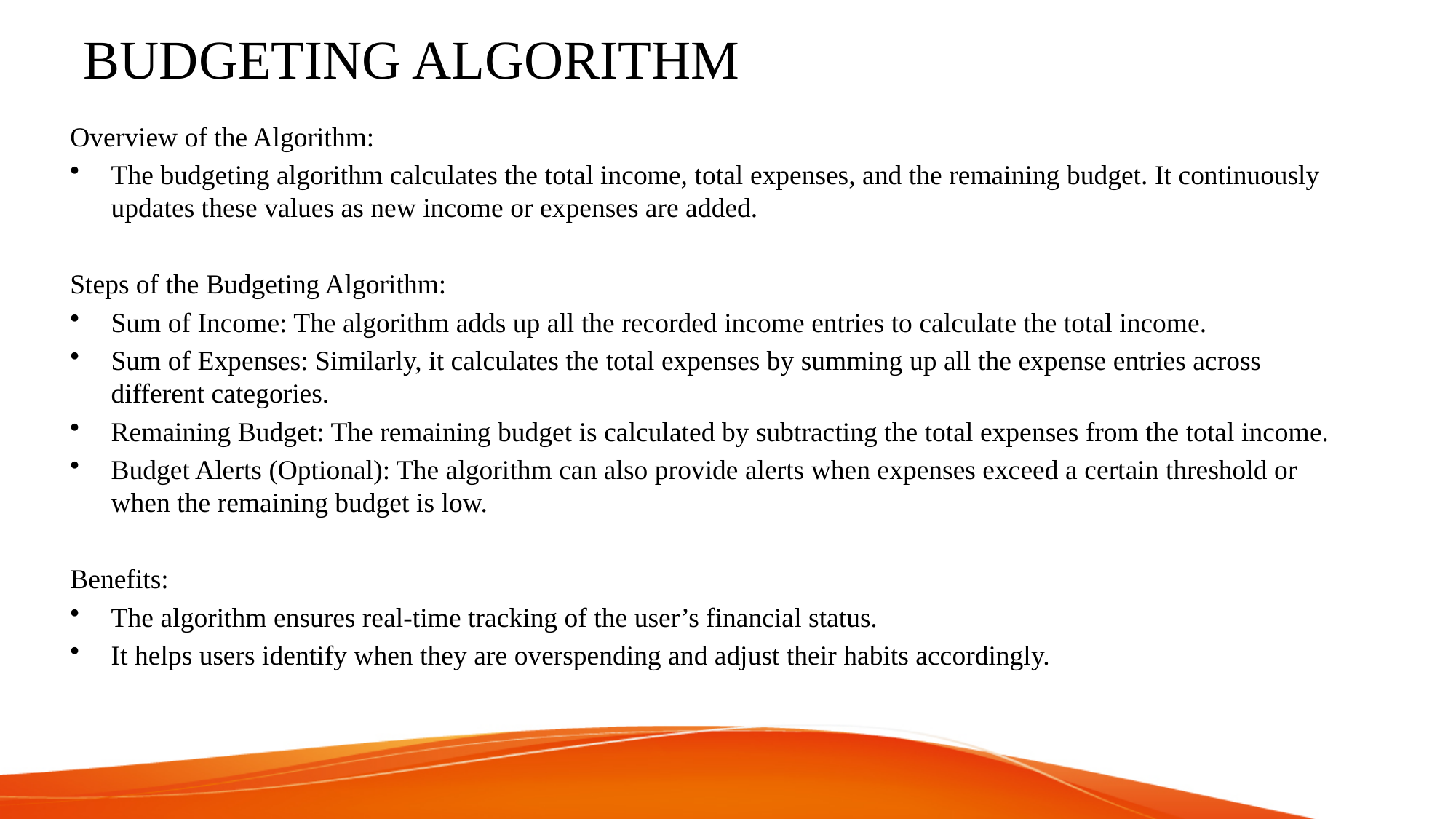

# BUDGETING ALGORITHM
Overview of the Algorithm:
The budgeting algorithm calculates the total income, total expenses, and the remaining budget. It continuously updates these values as new income or expenses are added.

Steps of the Budgeting Algorithm:
Sum of Income: The algorithm adds up all the recorded income entries to calculate the total income.
Sum of Expenses: Similarly, it calculates the total expenses by summing up all the expense entries across different categories.
Remaining Budget: The remaining budget is calculated by subtracting the total expenses from the total income.
Budget Alerts (Optional): The algorithm can also provide alerts when expenses exceed a certain threshold or when the remaining budget is low.

Benefits:
The algorithm ensures real-time tracking of the user’s financial status.
It helps users identify when they are overspending and adjust their habits accordingly.